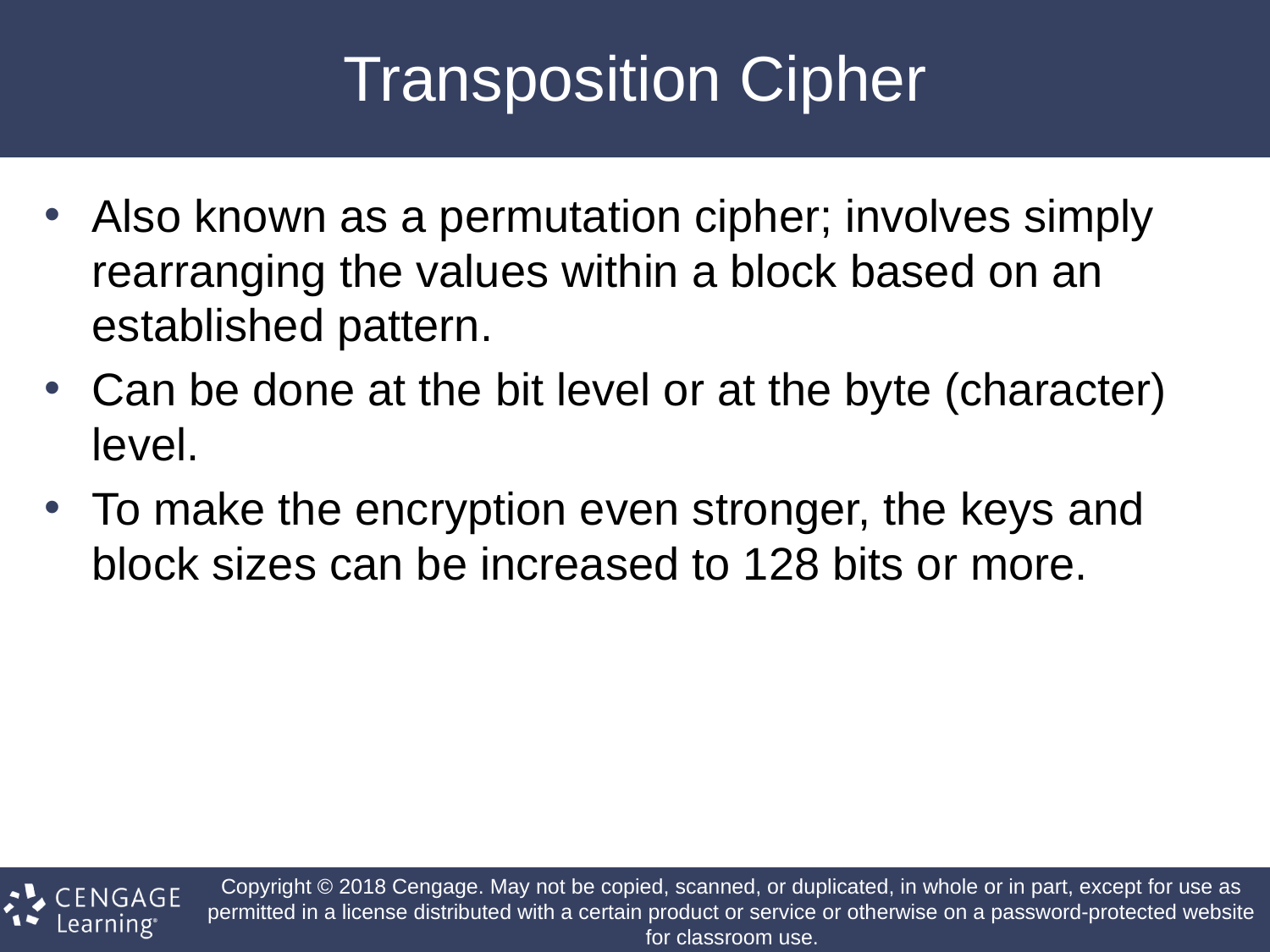

# Transposition Cipher
Also known as a permutation cipher; involves simply rearranging the values within a block based on an established pattern.
Can be done at the bit level or at the byte (character) level.
To make the encryption even stronger, the keys and block sizes can be increased to 128 bits or more.